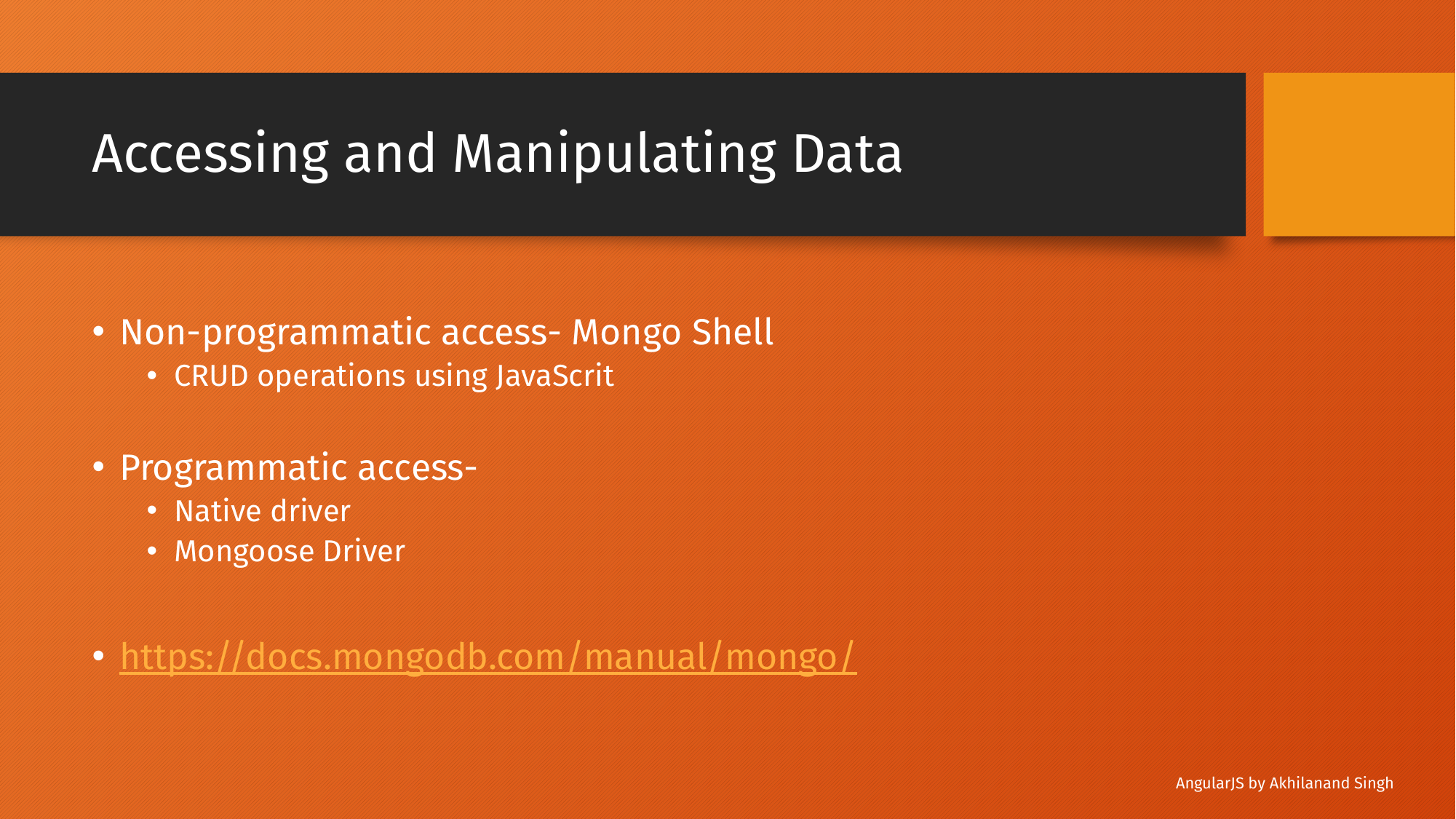

# Accessing and Manipulating Data

Non-programmatic access- Mongo Shell
CRUD operations using JavaScrit

Programmatic access-
Native driver
Mongoose Driver

https://docs.mongodb.com/manual/mongo/

AngularJS by Akhilanand Singh